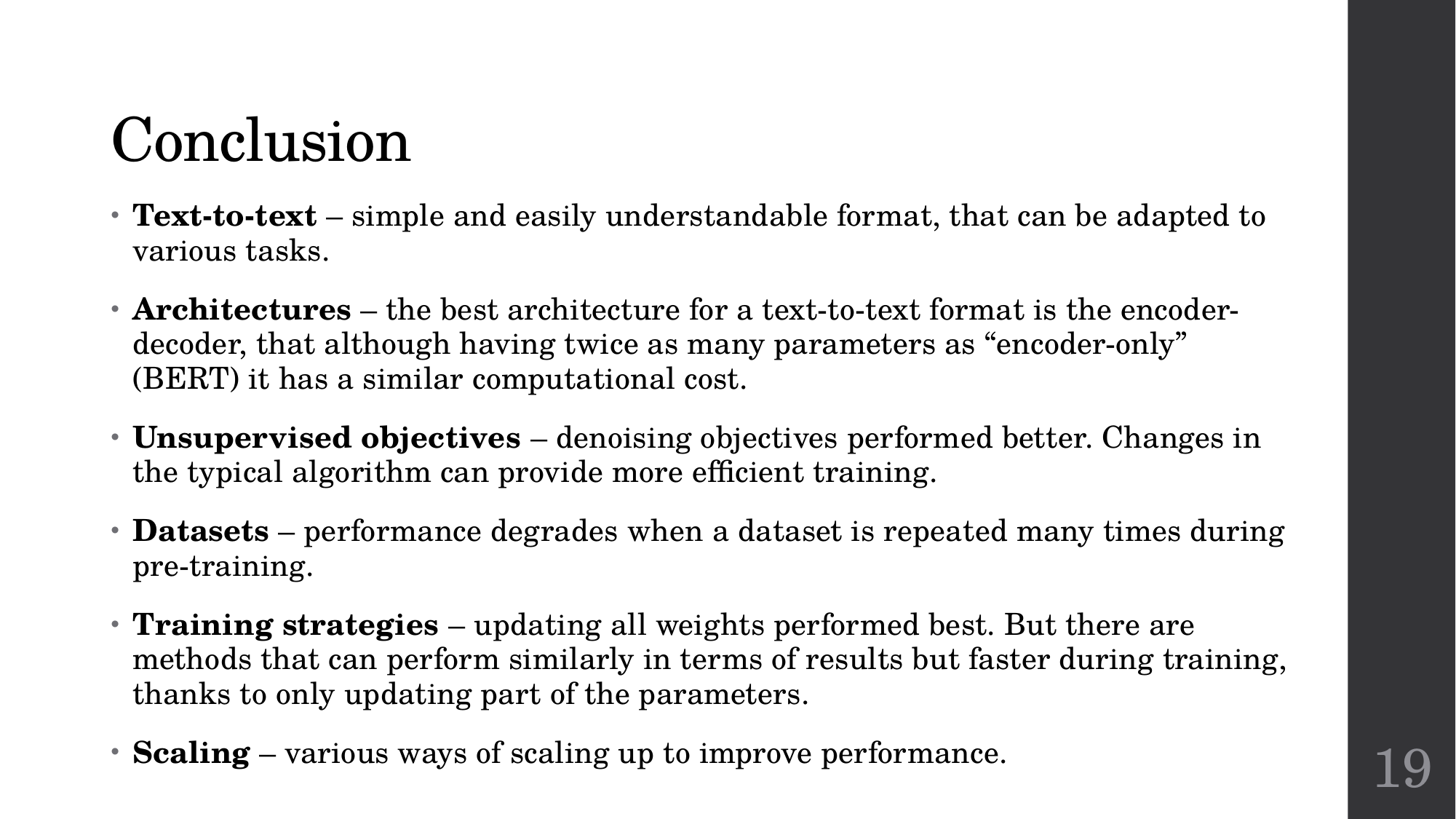

# Conclusion
Text-to-text – simple and easily understandable format, that can be adapted to various tasks.
Architectures – the best architecture for a text-to-text format is the encoder-decoder, that although having twice as many parameters as “encoder-only” (BERT) it has a similar computational cost.
Unsupervised objectives – denoising objectives performed better. Changes in the typical algorithm can provide more efficient training.
Datasets – performance degrades when a dataset is repeated many times during pre-training.
Training strategies – updating all weights performed best. But there are methods that can perform similarly in terms of results but faster during training, thanks to only updating part of the parameters.
Scaling – various ways of scaling up to improve performance.

19